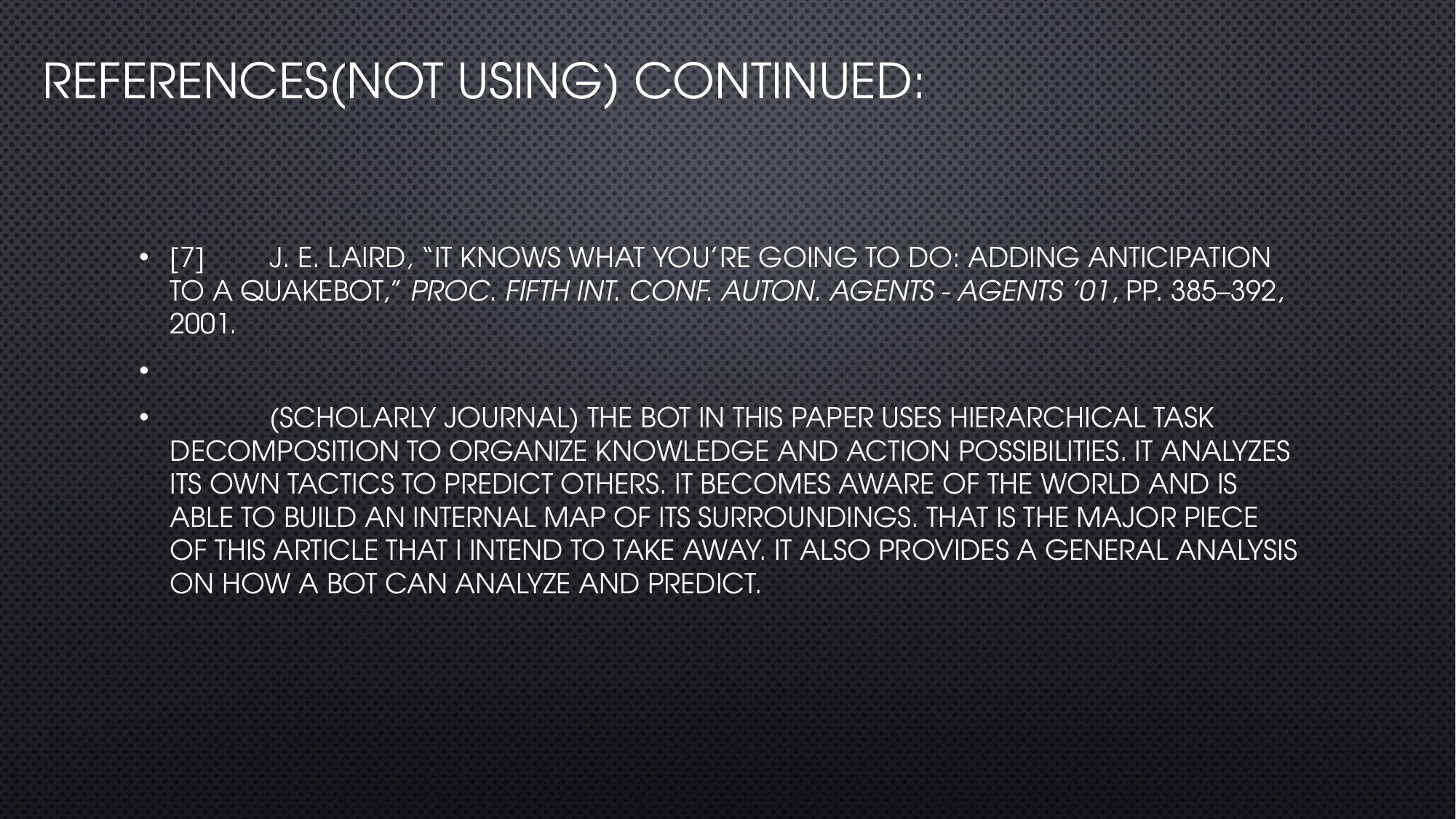

# References(NOT Using) Continued:
[7]	J. E. Laird, “It Knows What You’re Going To Do: Adding Anticipation to a Quakebot,” Proc. fifth Int. Conf. Auton. agents - AGENTS ’01, pp. 385–392, 2001.

	(Scholarly Journal) The bot in this paper uses hierarchical task decomposition to organize knowledge and action possibilities. It analyzes its own tactics to predict others. It becomes aware of the world and is able to build an internal map of its surroundings. That is the major piece of this article that I intend to take away. It also provides a general analysis on how a bot can analyze and predict.